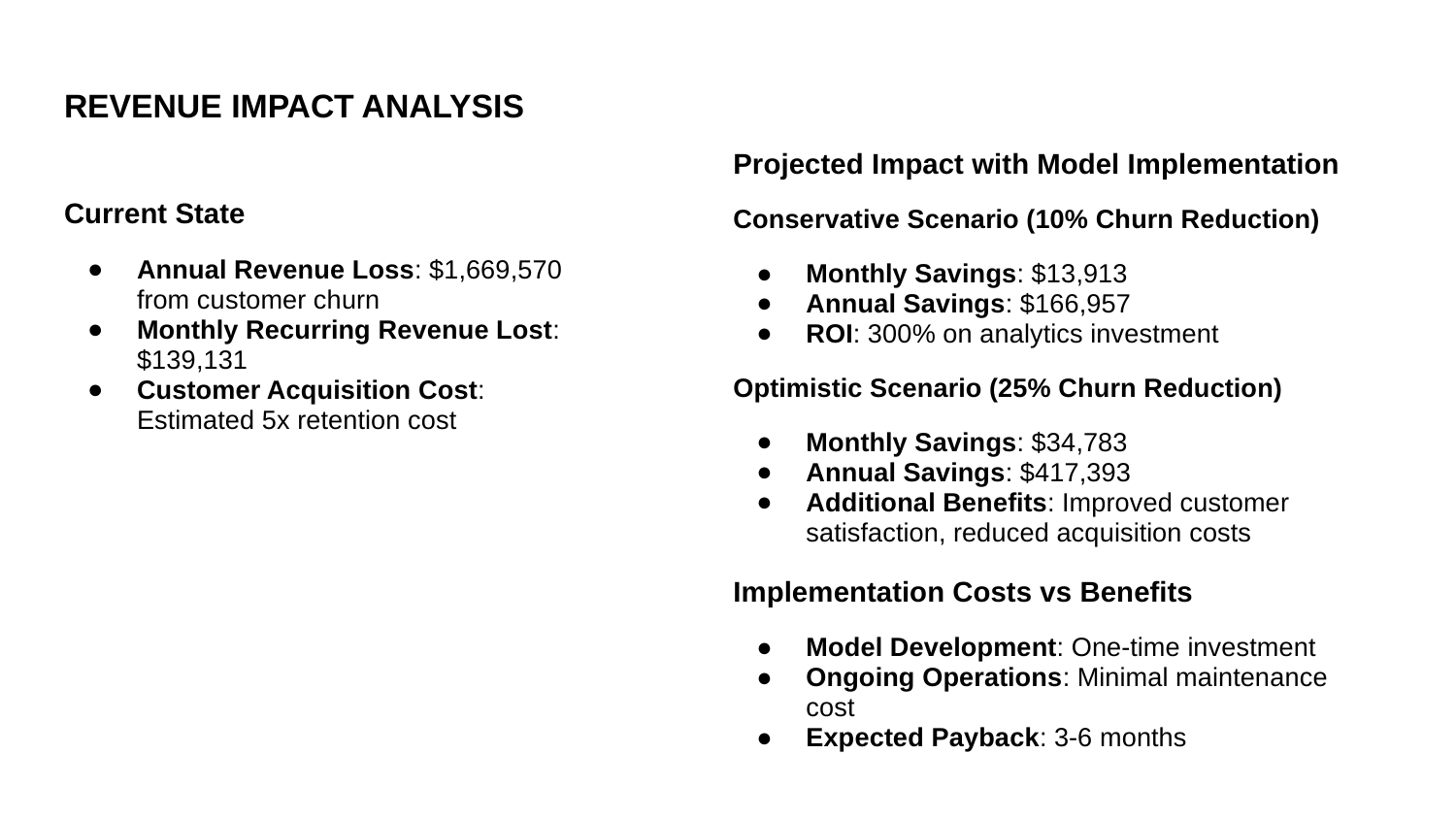

# REVENUE IMPACT ANALYSIS
Projected Impact with Model Implementation
Conservative Scenario (10% Churn Reduction)
Monthly Savings: $13,913
Annual Savings: $166,957
ROI: 300% on analytics investment
Optimistic Scenario (25% Churn Reduction)
Monthly Savings: $34,783
Annual Savings: $417,393
Additional Benefits: Improved customer satisfaction, reduced acquisition costs
Implementation Costs vs Benefits
Model Development: One-time investment
Ongoing Operations: Minimal maintenance cost
Expected Payback: 3-6 months
Current State
Annual Revenue Loss: $1,669,570 from customer churn
Monthly Recurring Revenue Lost: $139,131
Customer Acquisition Cost: Estimated 5x retention cost